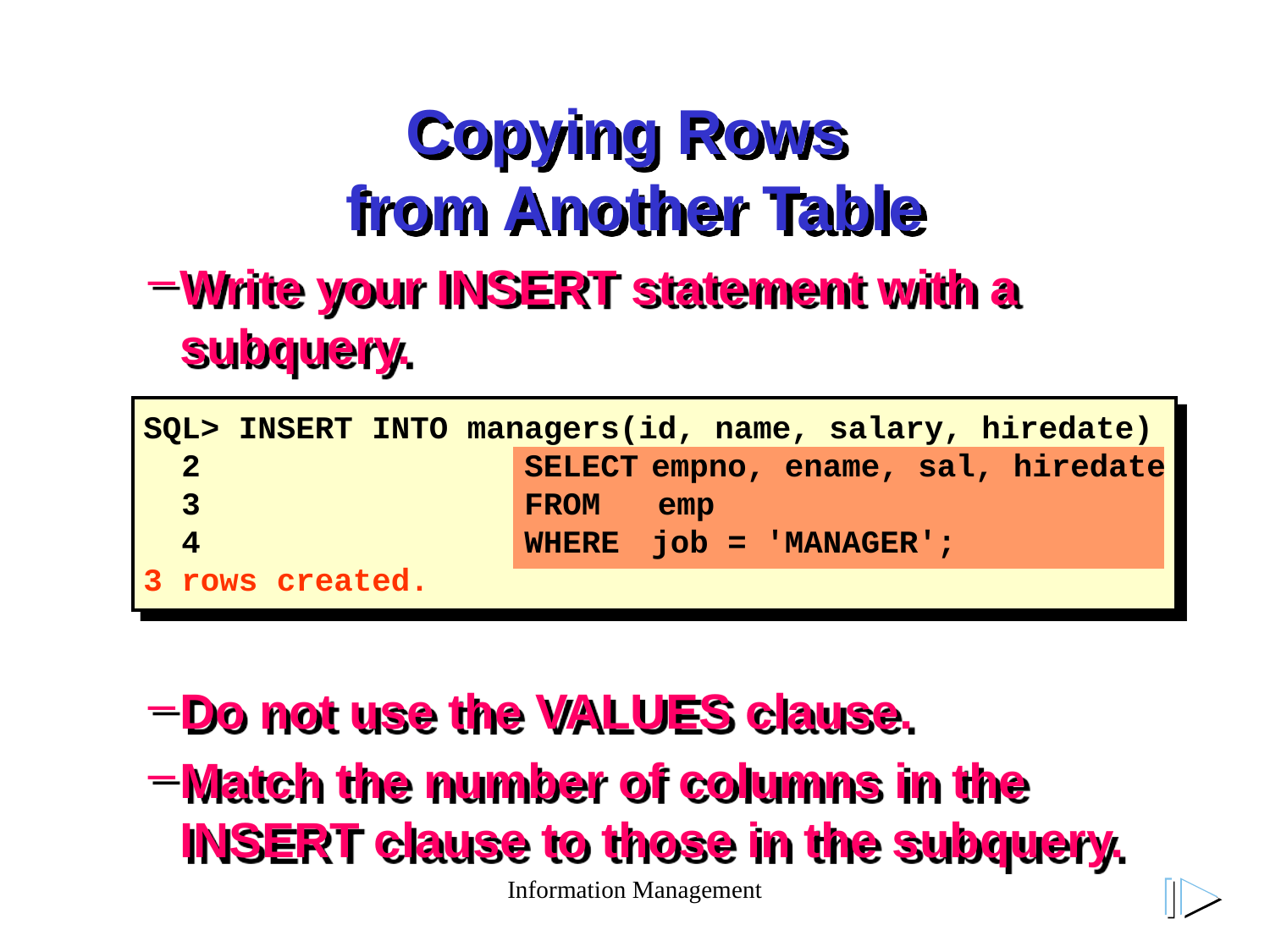

# Copying Rows from Another Table
Write your INSERT statement with a subquery.
Do not use the VALUES clause.
Match the number of columns in the INSERT clause to those in the subquery.
SQL> INSERT INTO managers(id, name, salary, hiredate)
  2          		SELECT	empno, ename, sal, hiredate
  3          		FROM   emp
  4          		WHERE	job = 'MANAGER';
3 rows created.

Information Management